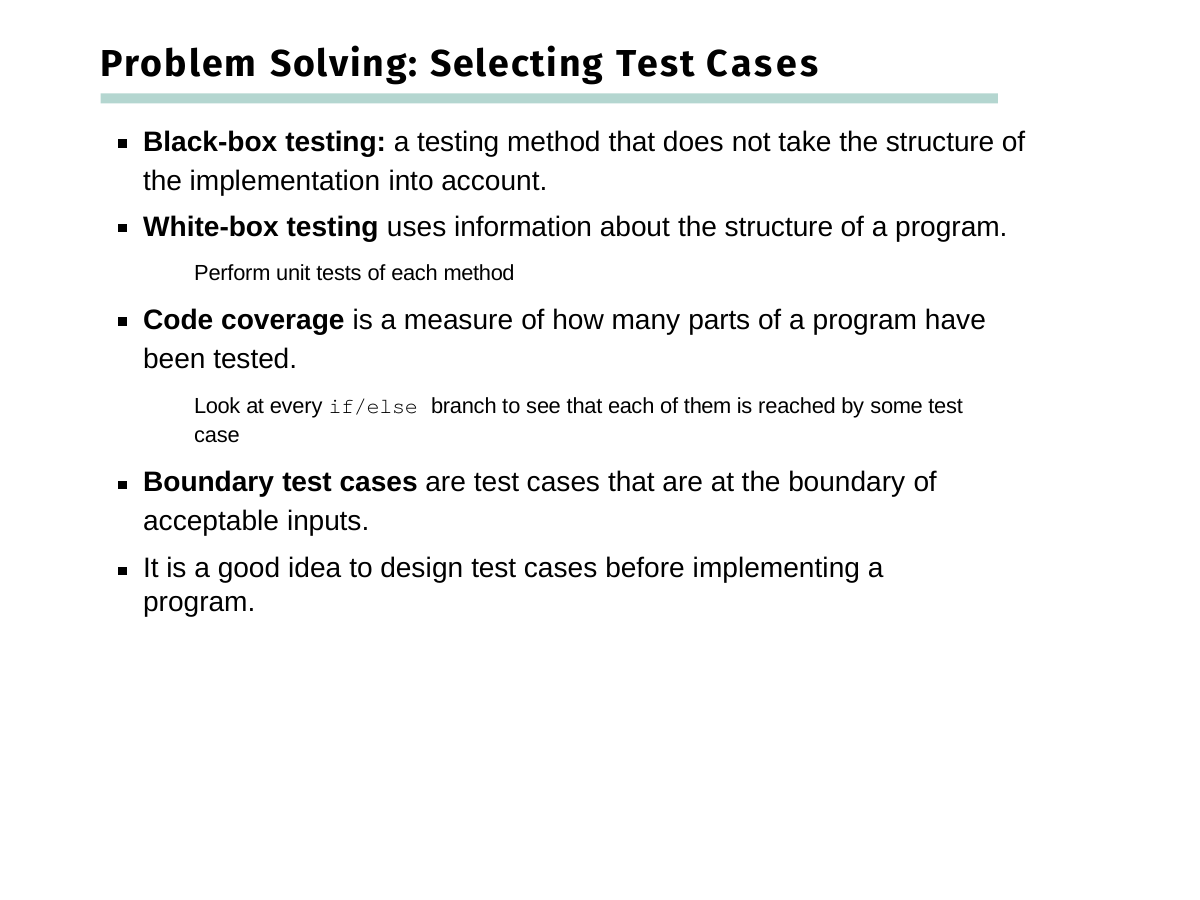

# Problem Solving: Selecting Test Cases

Black-box testing: a testing method that does not take the structure of  the implementation into account.
White-box testing uses information about the structure of a program.
Perform unit tests of each method
Code coverage is a measure of how many parts of a program have  been tested.
Look at every if/else branch to see that each of them is reached by some test  case
Boundary test cases are test cases that are at the boundary of  acceptable inputs.
It is a good idea to design test cases before implementing a program.